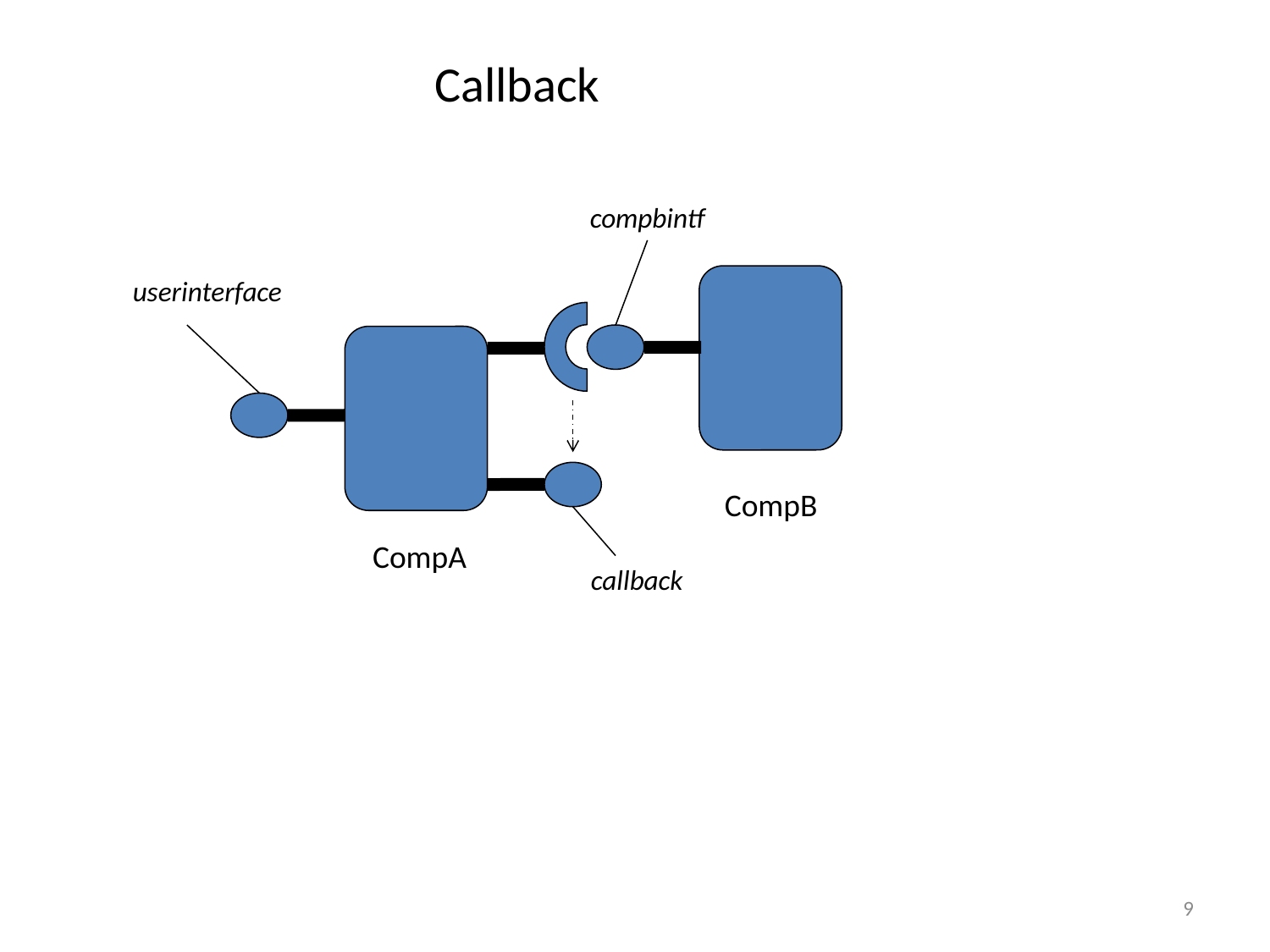

Callback
compbintf

userinterface

CompB
CompA
callback
9